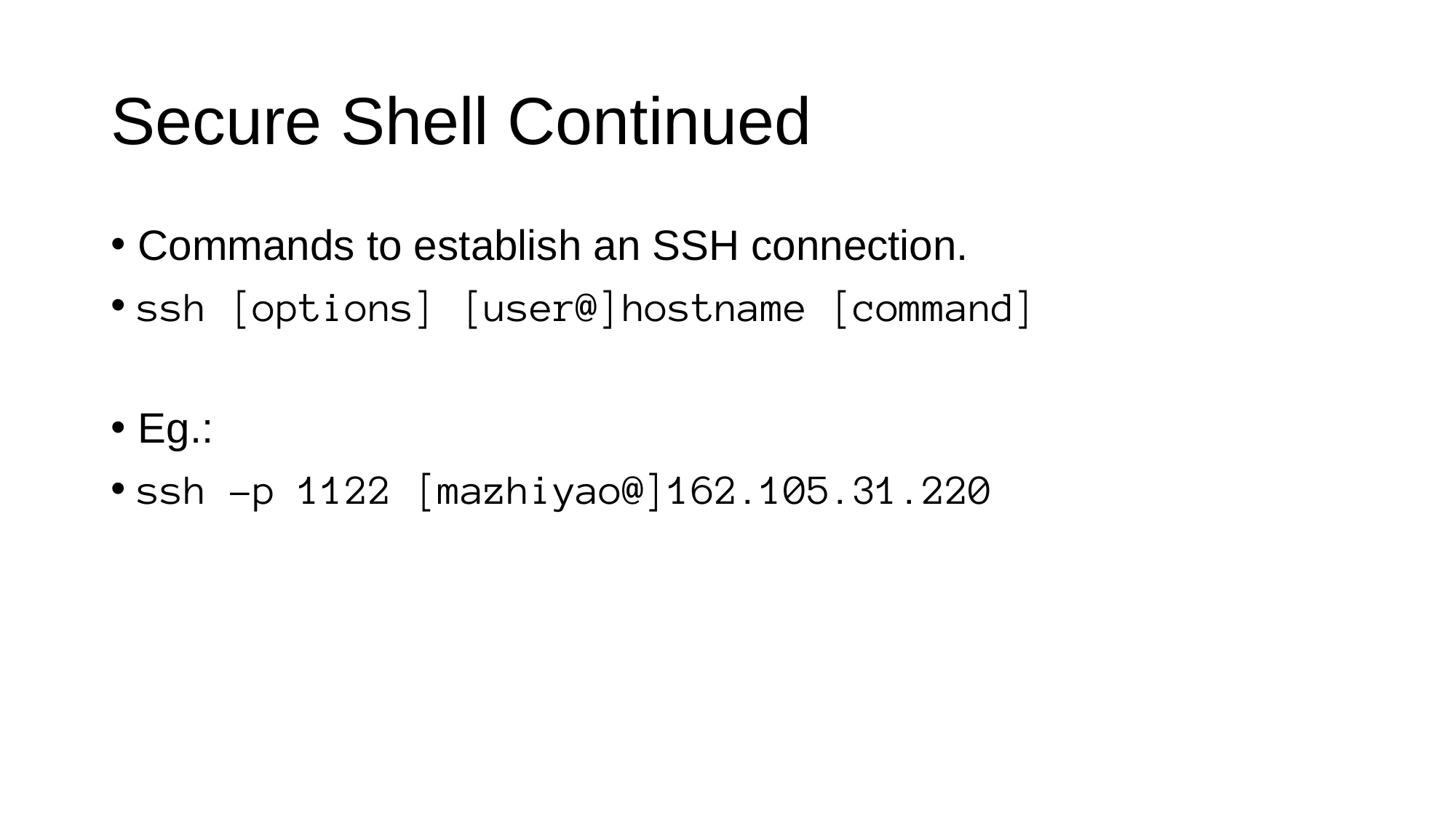

# Secure Shell Continued
Commands to establish an SSH connection.
ssh [options] [user@]hostname [command]

Eg.:
ssh -p 1122 [mazhiyao@]162.105.31.220